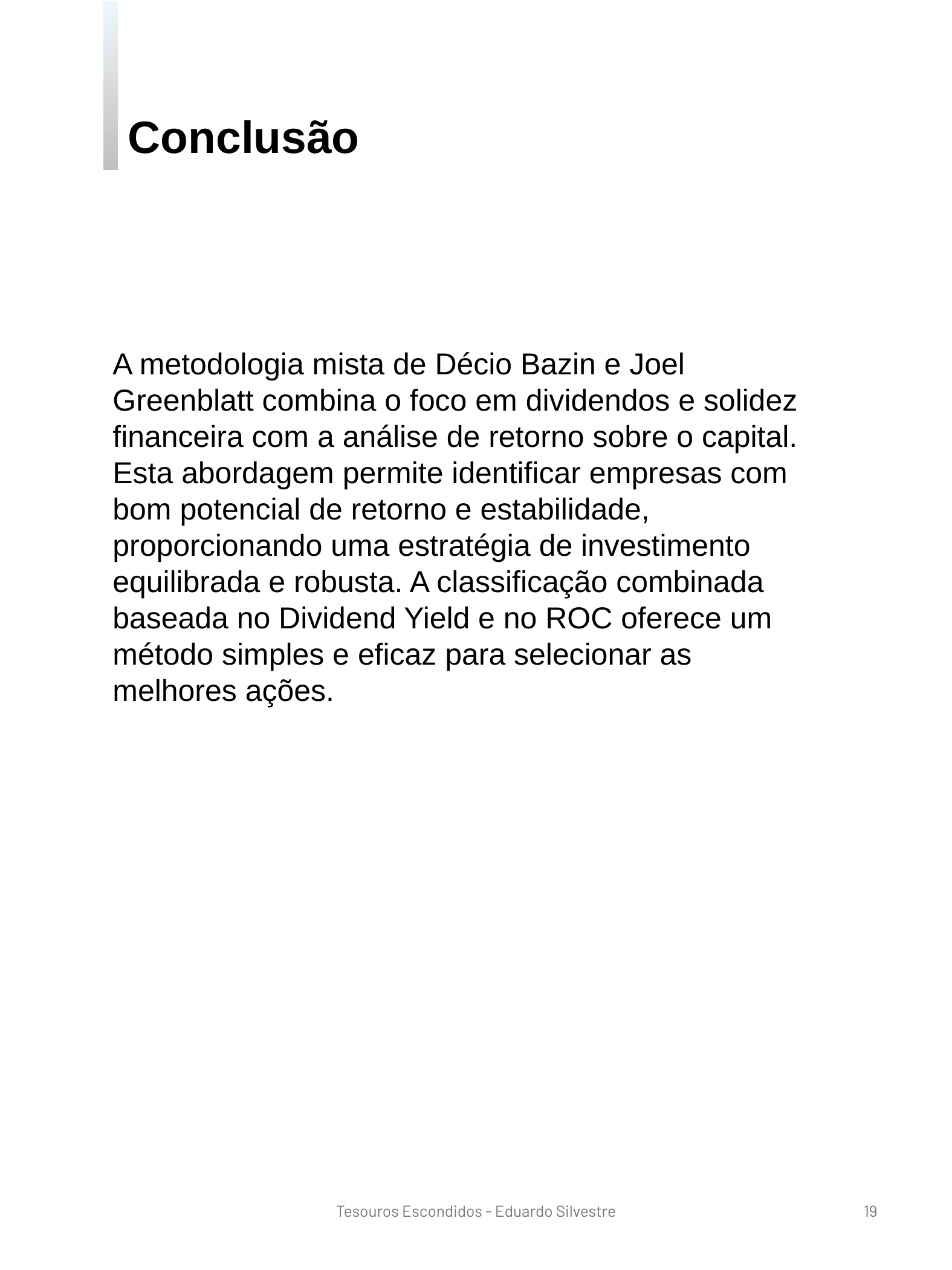

Conclusão
A metodologia mista de Décio Bazin e Joel Greenblatt combina o foco em dividendos e solidez financeira com a análise de retorno sobre o capital. Esta abordagem permite identificar empresas com bom potencial de retorno e estabilidade, proporcionando uma estratégia de investimento equilibrada e robusta. A classificação combinada baseada no Dividend Yield e no ROC oferece um método simples e eficaz para selecionar as melhores ações.
Tesouros Escondidos - Eduardo Silvestre
19